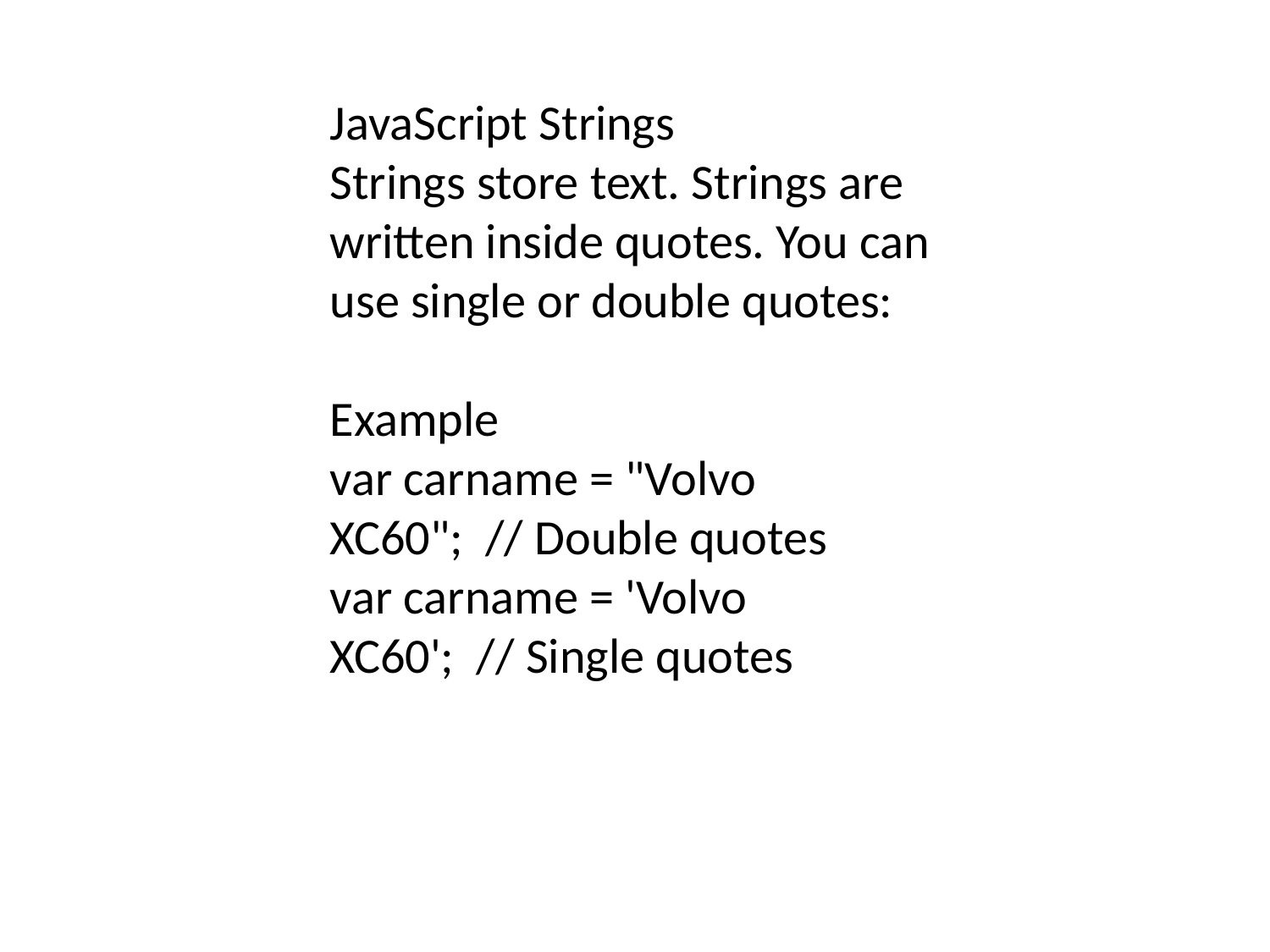

JavaScript Strings
Strings store text. Strings are written inside quotes. You can use single or double quotes:

Example
var carname = "Volvo XC60";  // Double quotes
var carname = 'Volvo XC60';  // Single quotes